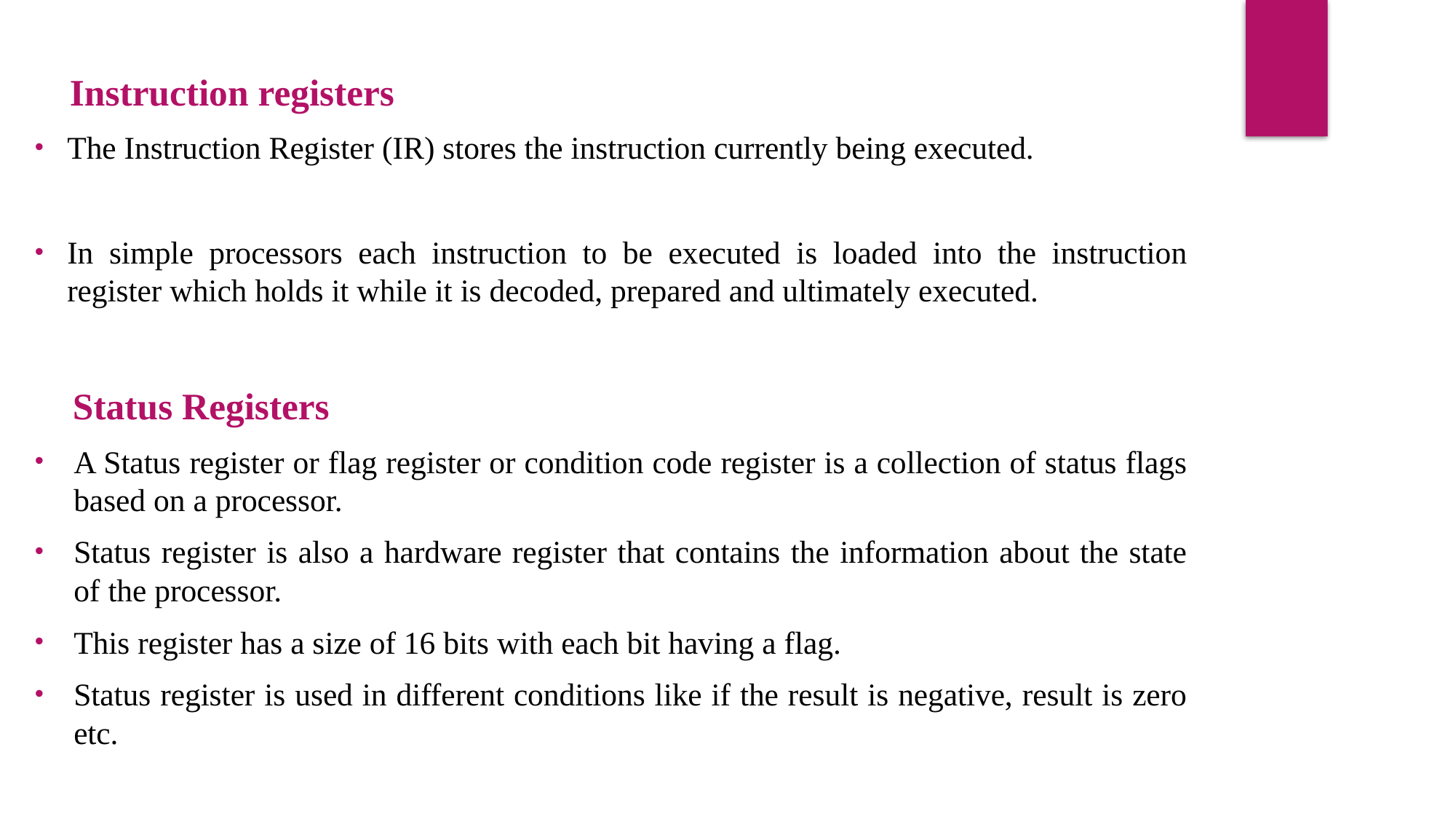

Instruction registers
The Instruction Register (IR) stores the instruction currently being executed.

In simple processors each instruction to be executed is loaded into the instruction register which holds it while it is decoded, prepared and ultimately executed.

    Status Registers
A Status register or flag register or condition code register is a collection of status flags based on a processor.
Status register is also a hardware register that contains the information about the state of the processor.
This register has a size of 16 bits with each bit having a flag.
Status register is used in different conditions like if the result is negative, result is zero etc.